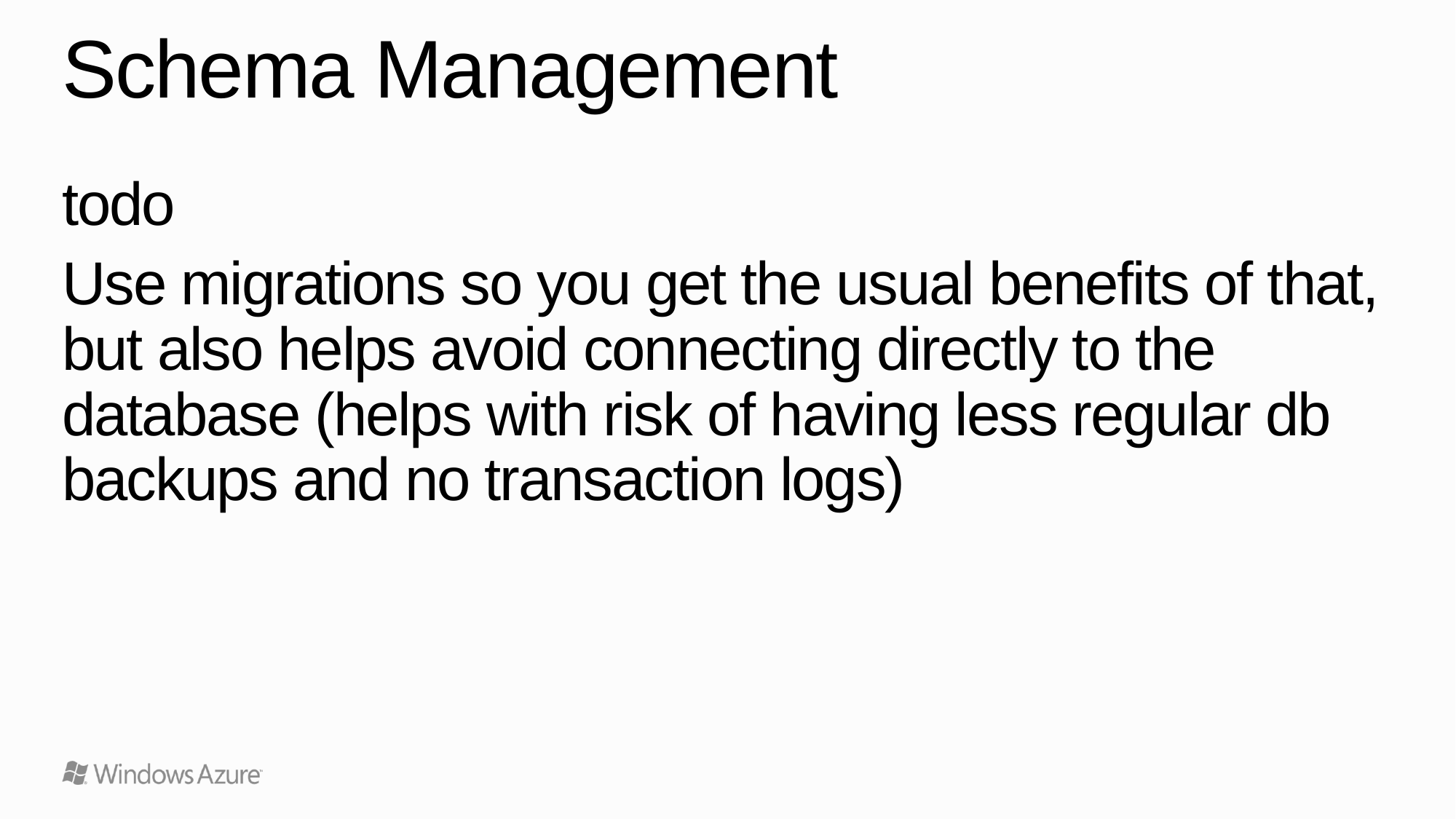

# Schema Management
todo
Use migrations so you get the usual benefits of that, but also helps avoid connecting directly to the database (helps with risk of having less regular db backups and no transaction logs)